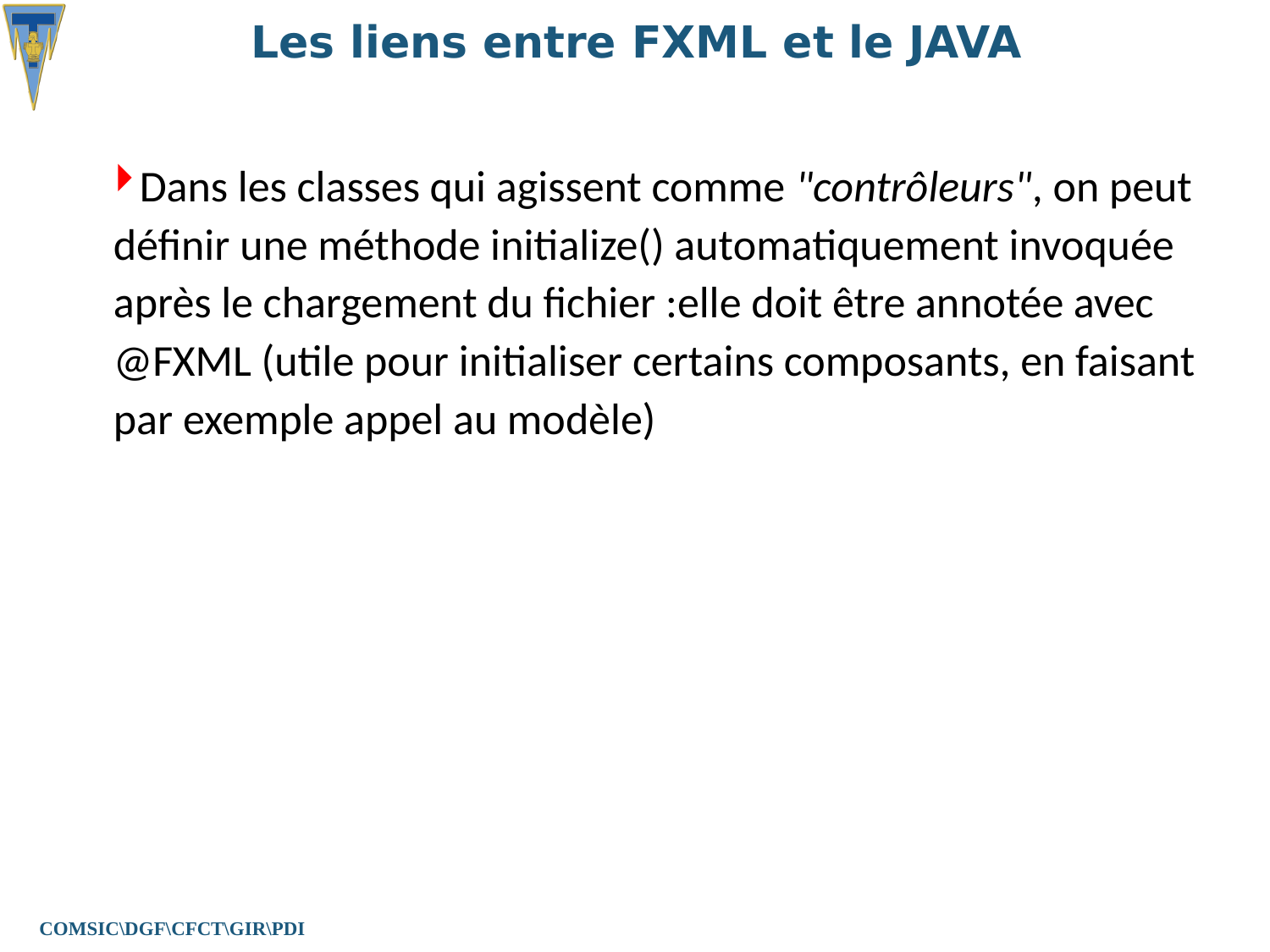

# Les liens entre FXML et le JAVA
Dans les classes qui agissent comme "contrôleurs", on peut définir une méthode initialize() automatiquement invoquée après le chargement du fichier :elle doit être annotée avec @FXML (utile pour initialiser certains composants, en faisant par exemple appel au modèle)